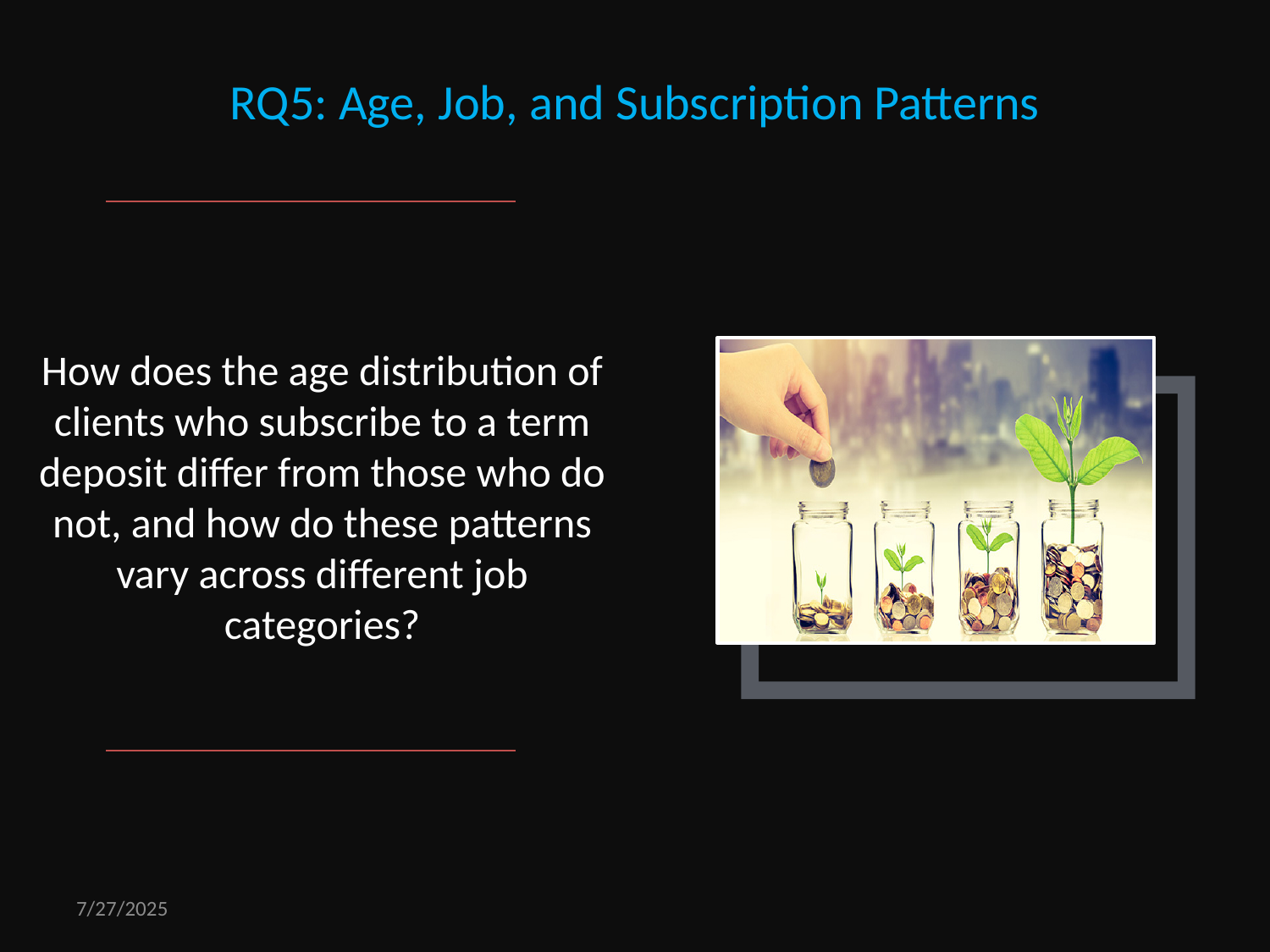

RQ5: Age, Job, and Subscription Patterns
# How does the age distribution of clients who subscribe to a term deposit differ from those who do not, and how do these patterns vary across different job categories?

7/27/2025
24